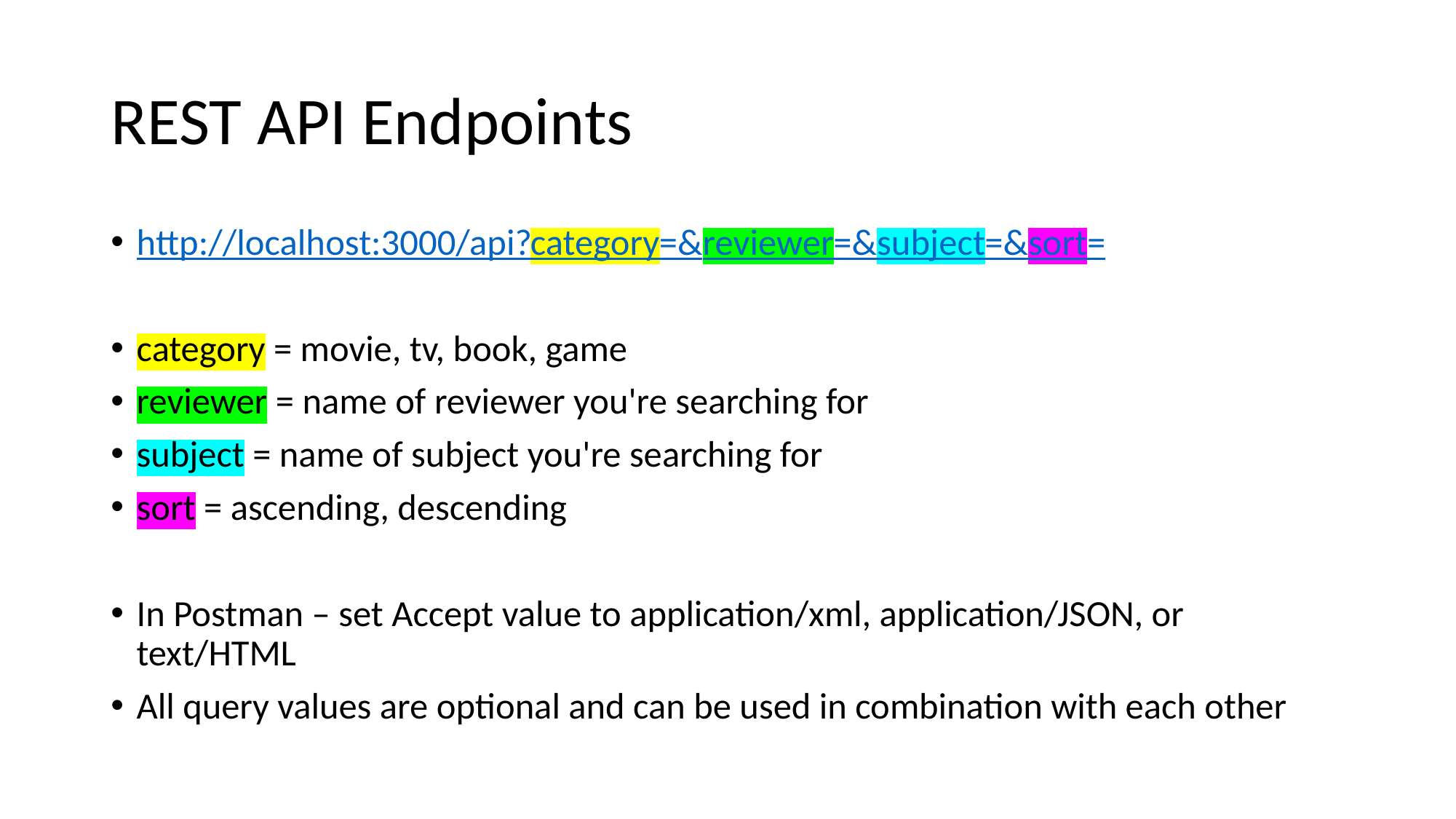

# REST API Endpoints
http://localhost:3000/api?category=&reviewer=&subject=&sort=

category = movie, tv, book, game
reviewer = name of reviewer you're searching for
subject = name of subject you're searching for
sort = ascending, descending

In Postman – set Accept value to application/xml, application/JSON, or text/HTML
All query values are optional and can be used in combination with each other